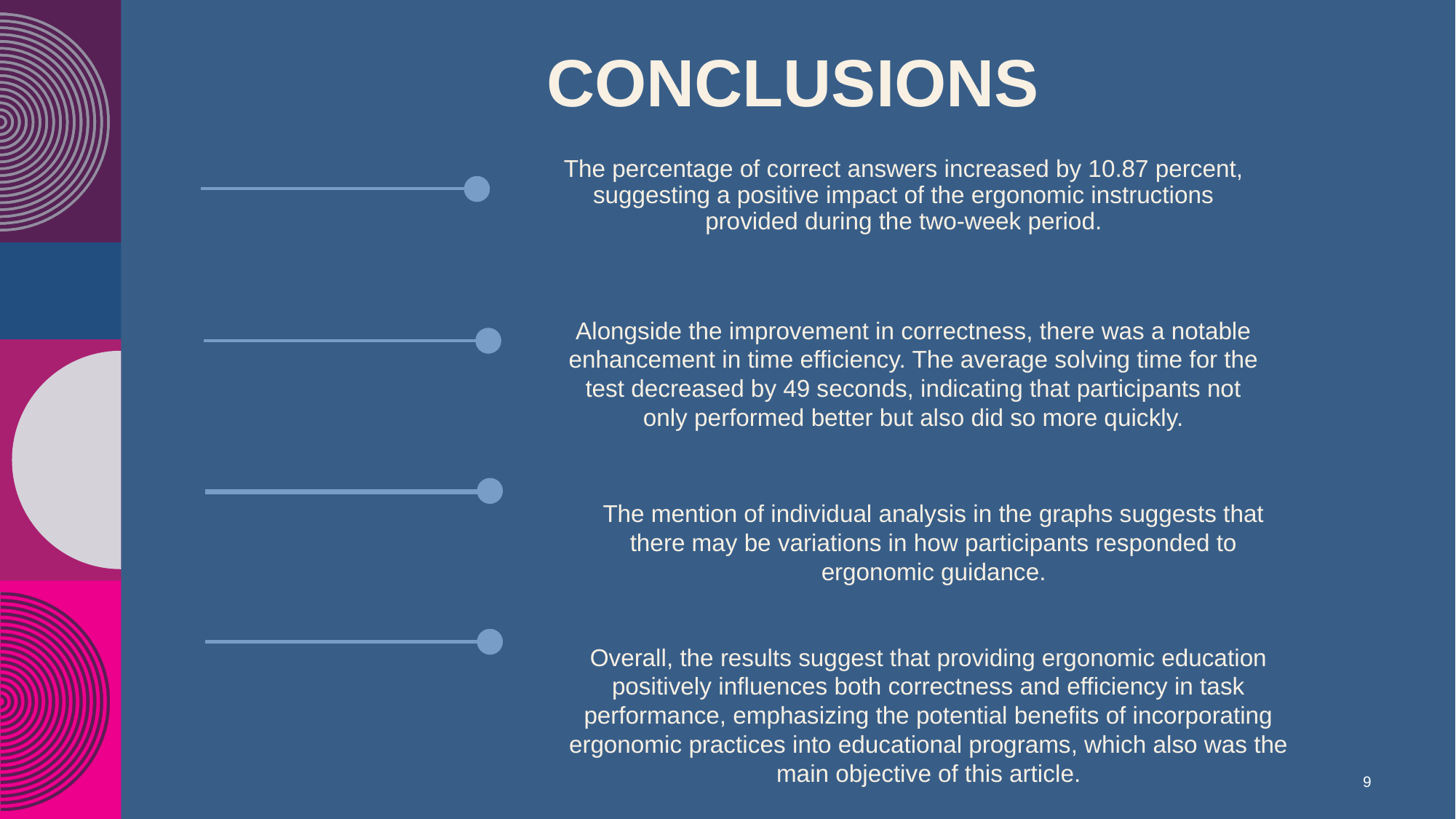

# CONCLUSIONS
The percentage of correct answers increased by 10.87 percent, suggesting a positive impact of the ergonomic instructions provided during the two-week period.

Alongside the improvement in correctness, there was a notable enhancement in time efficiency. The average solving time for the test decreased by 49 seconds, indicating that participants not only performed better but also did so more quickly.
The mention of individual analysis in the graphs suggests that there may be variations in how participants responded to ergonomic guidance.
Overall, the results suggest that providing ergonomic education positively influences both correctness and efficiency in task performance, emphasizing the potential benefits of incorporating ergonomic practices into educational programs, which also was the main objective of this article.
9